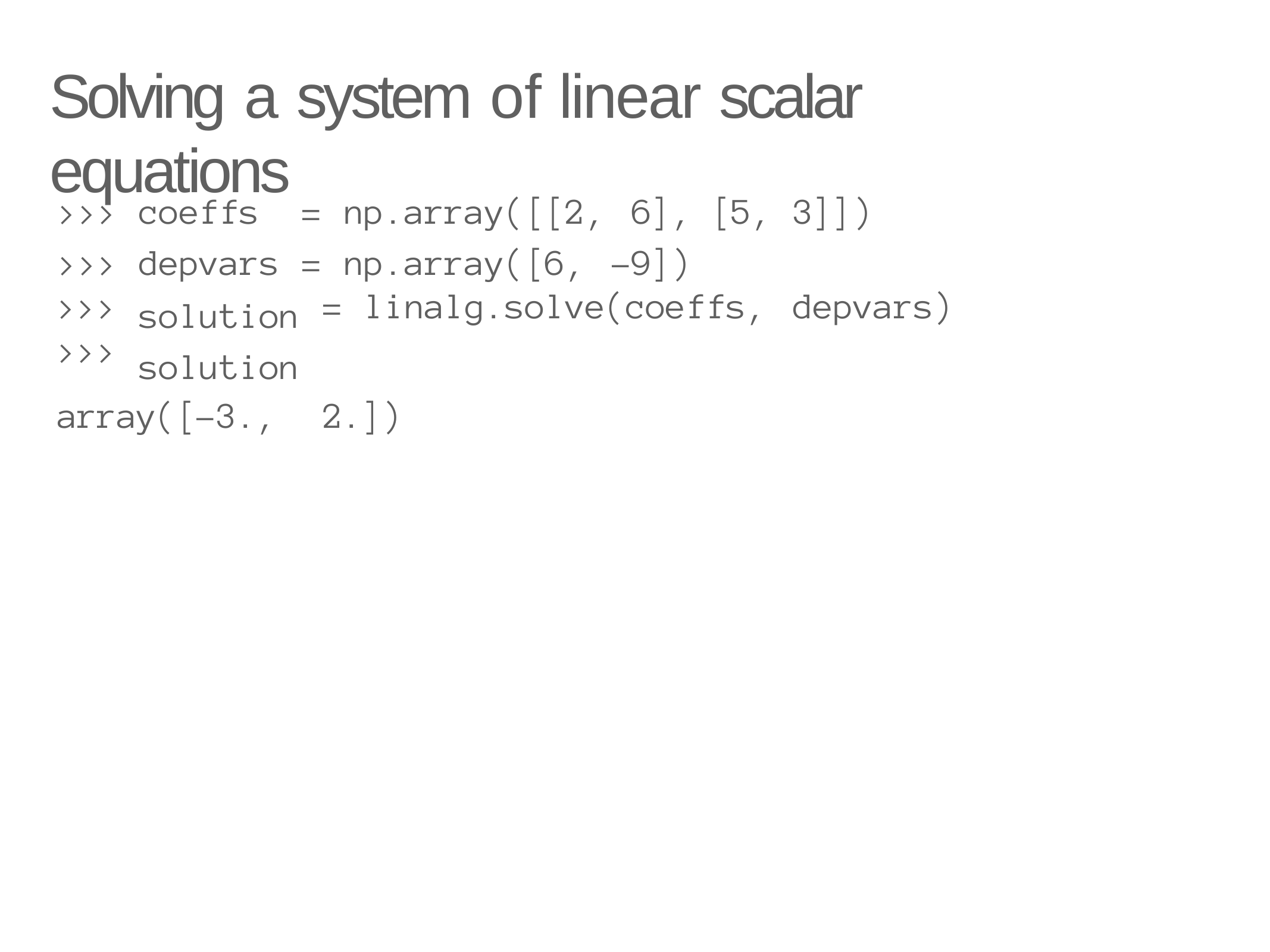

# Solving a system of linear scalar equations
| >>> | coeffs | = | np.array([[2, | 6], | [5, | 3]]) |
| --- | --- | --- | --- | --- | --- | --- |
| >>> | depvars | = | np.array([6, | -9]) |  |  |
| >>> >>> | solution solution | = | linalg.solve(coeffs, |  |  | depvars) |
array([-3.,
2.])